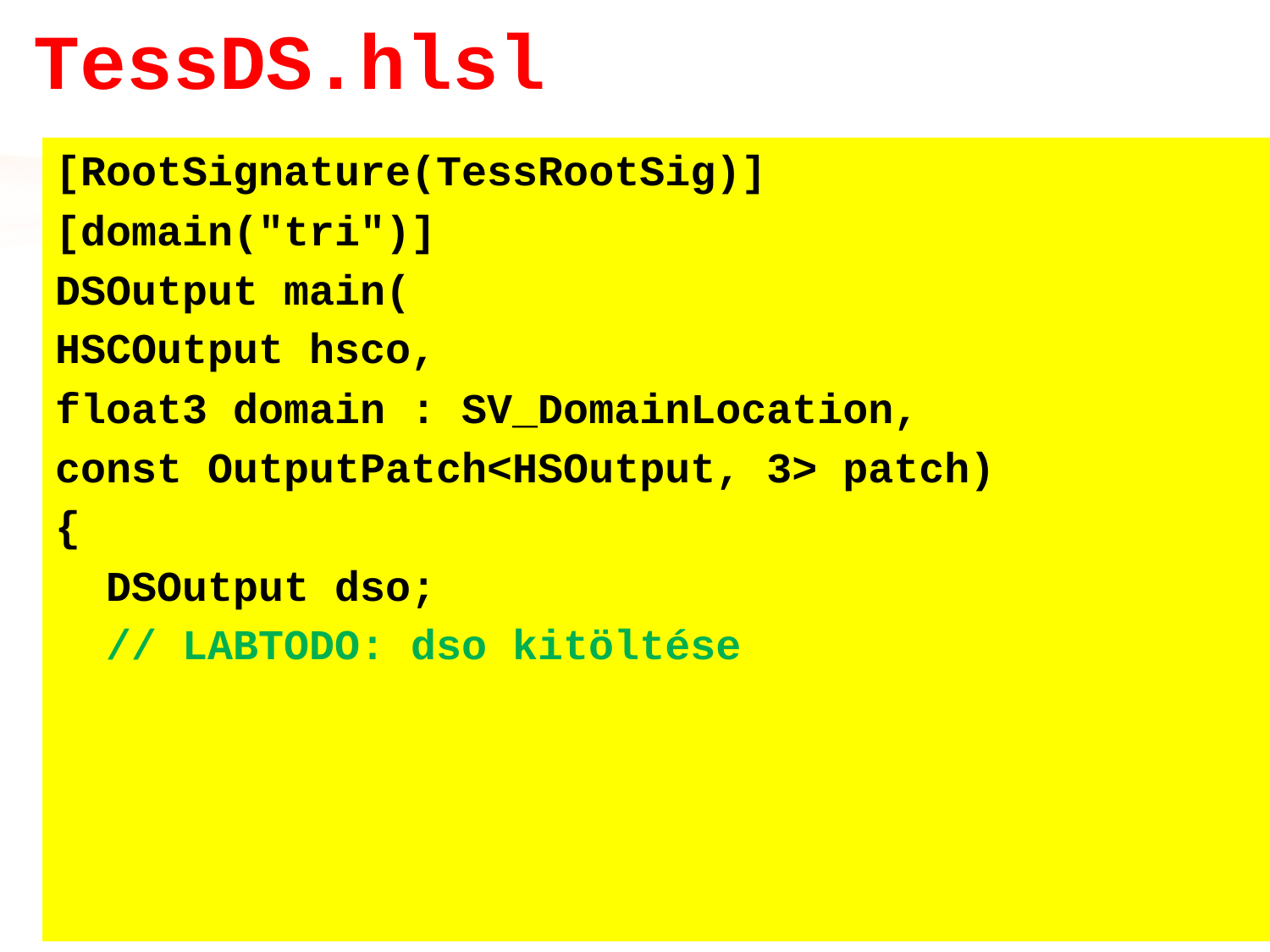

# TessDS.hlsl
[RootSignature(TessRootSig)]
[domain("tri")]
DSOutput main(
HSCOutput hsco,
float3 domain : SV_DomainLocation,
const OutputPatch<HSOutput, 3> patch)
{
  DSOutput dso;
  // LABTODO: dso kitöltése